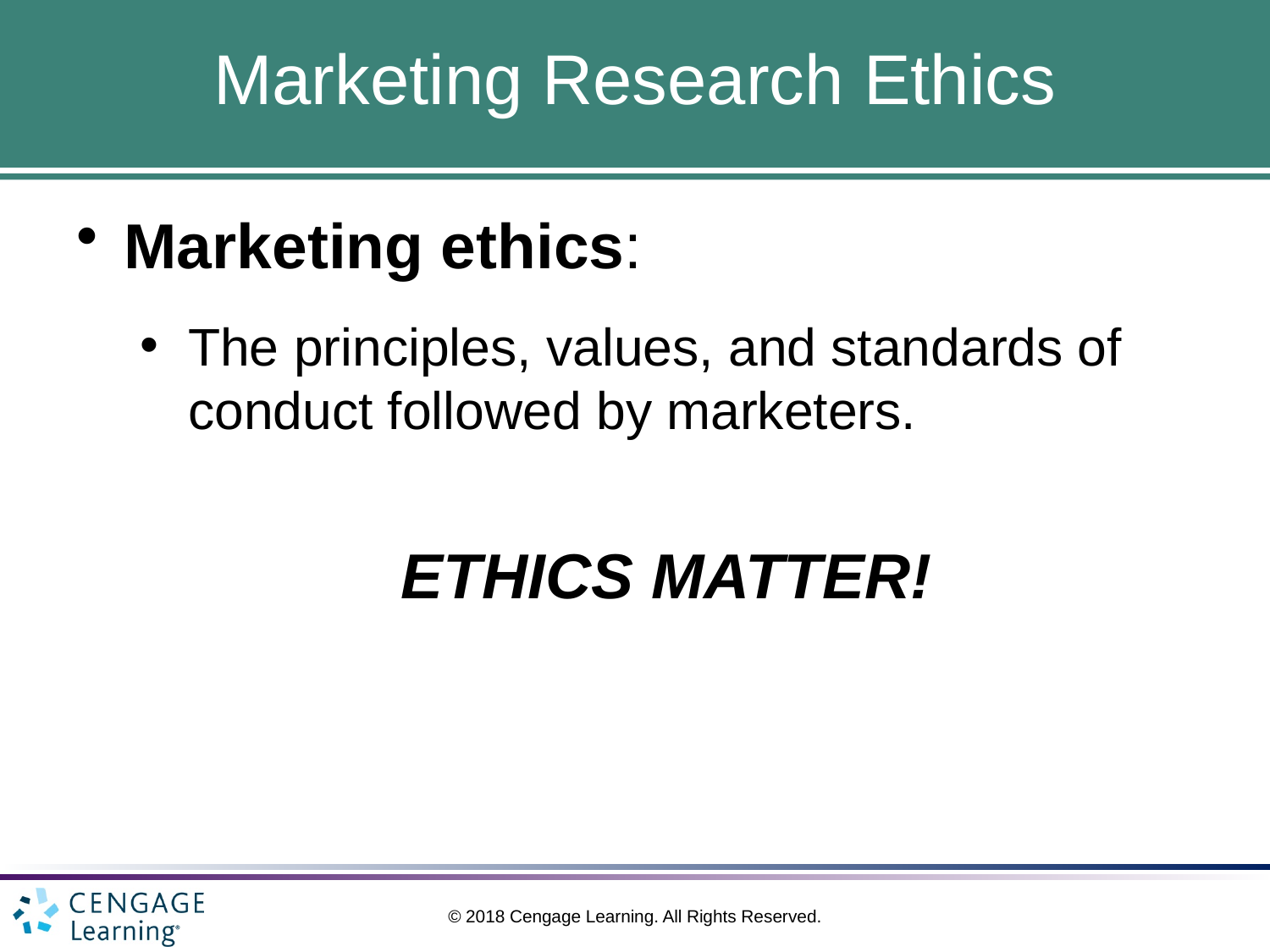

# Marketing Research Ethics
Marketing ethics:
The principles, values, and standards of conduct followed by marketers.
ETHICS MATTER!